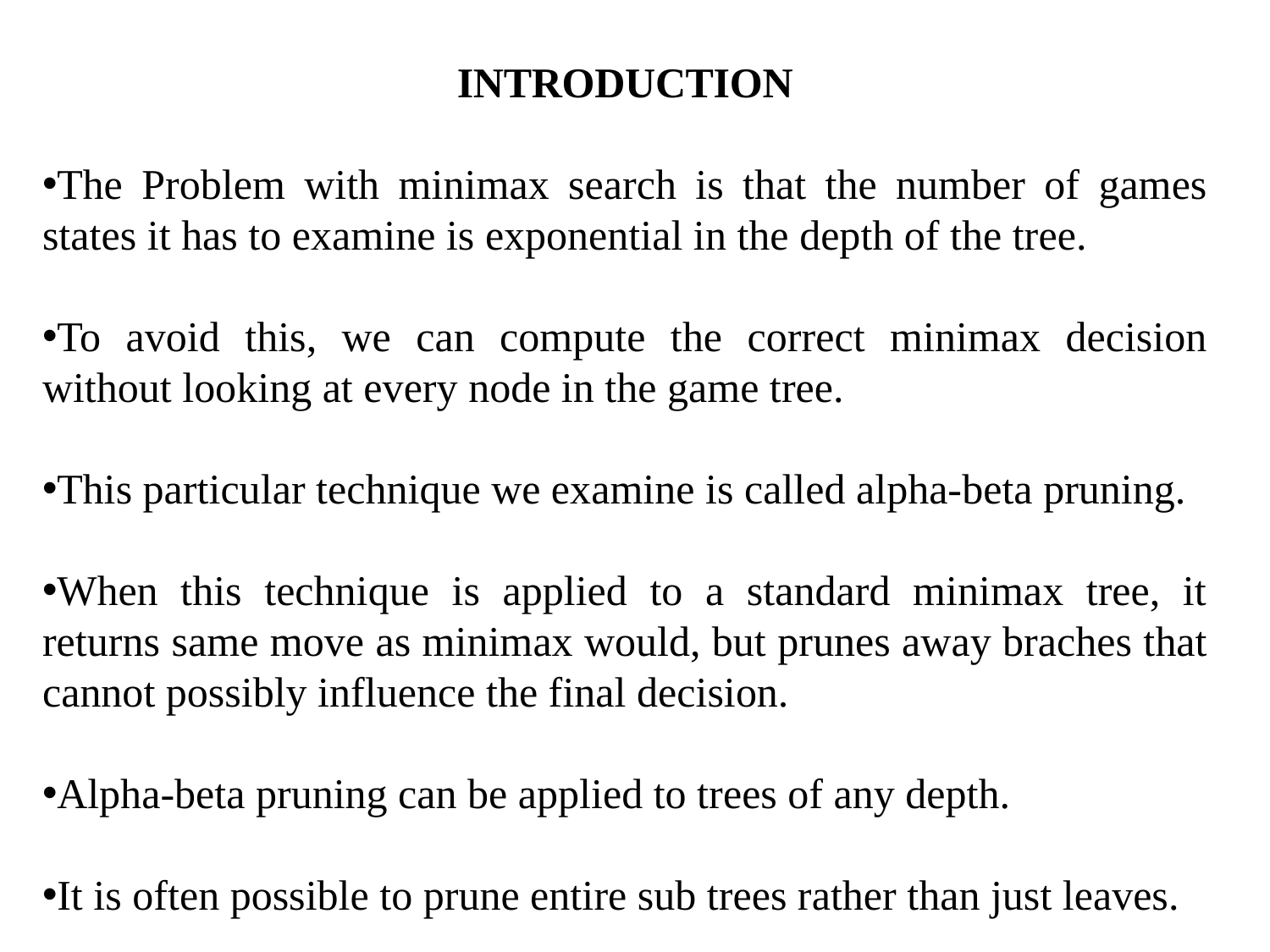

INTRODUCTION

The Problem with minimax search is that the number of games states it has to examine is exponential in the depth of the tree.

To avoid this, we can compute the correct minimax decision without looking at every node in the game tree.

This particular technique we examine is called alpha-beta pruning.

When this technique is applied to a standard minimax tree, it returns same move as minimax would, but prunes away braches that cannot possibly influence the final decision.

Alpha-beta pruning can be applied to trees of any depth.

It is often possible to prune entire sub trees rather than just leaves.